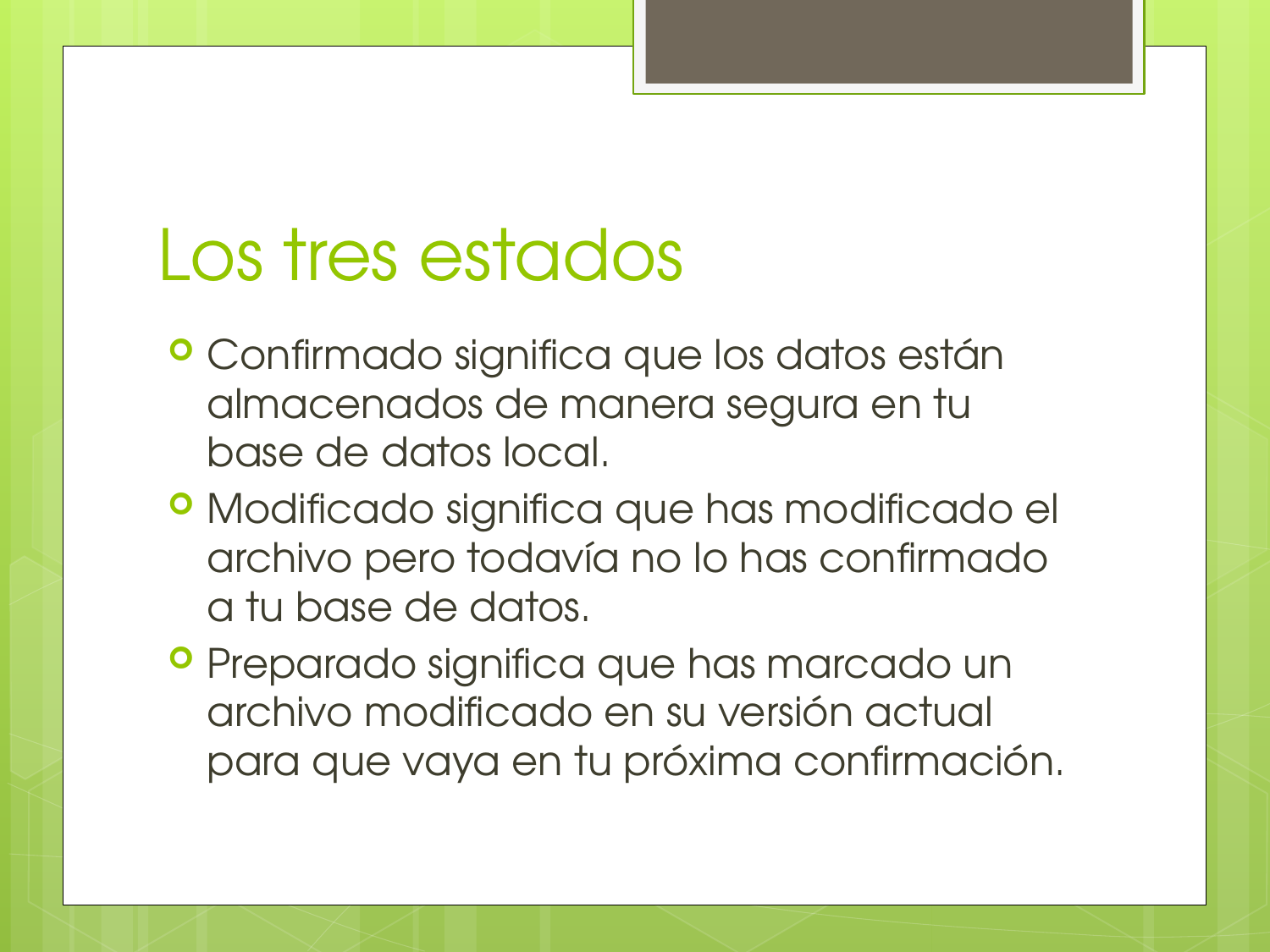

# Los tres estados
Confirmado significa que los datos están almacenados de manera segura en tu base de datos local.
Modificado significa que has modificado el archivo pero todavía no lo has confirmado a tu base de datos.
Preparado significa que has marcado un archivo modificado en su versión actual para que vaya en tu próxima confirmación.